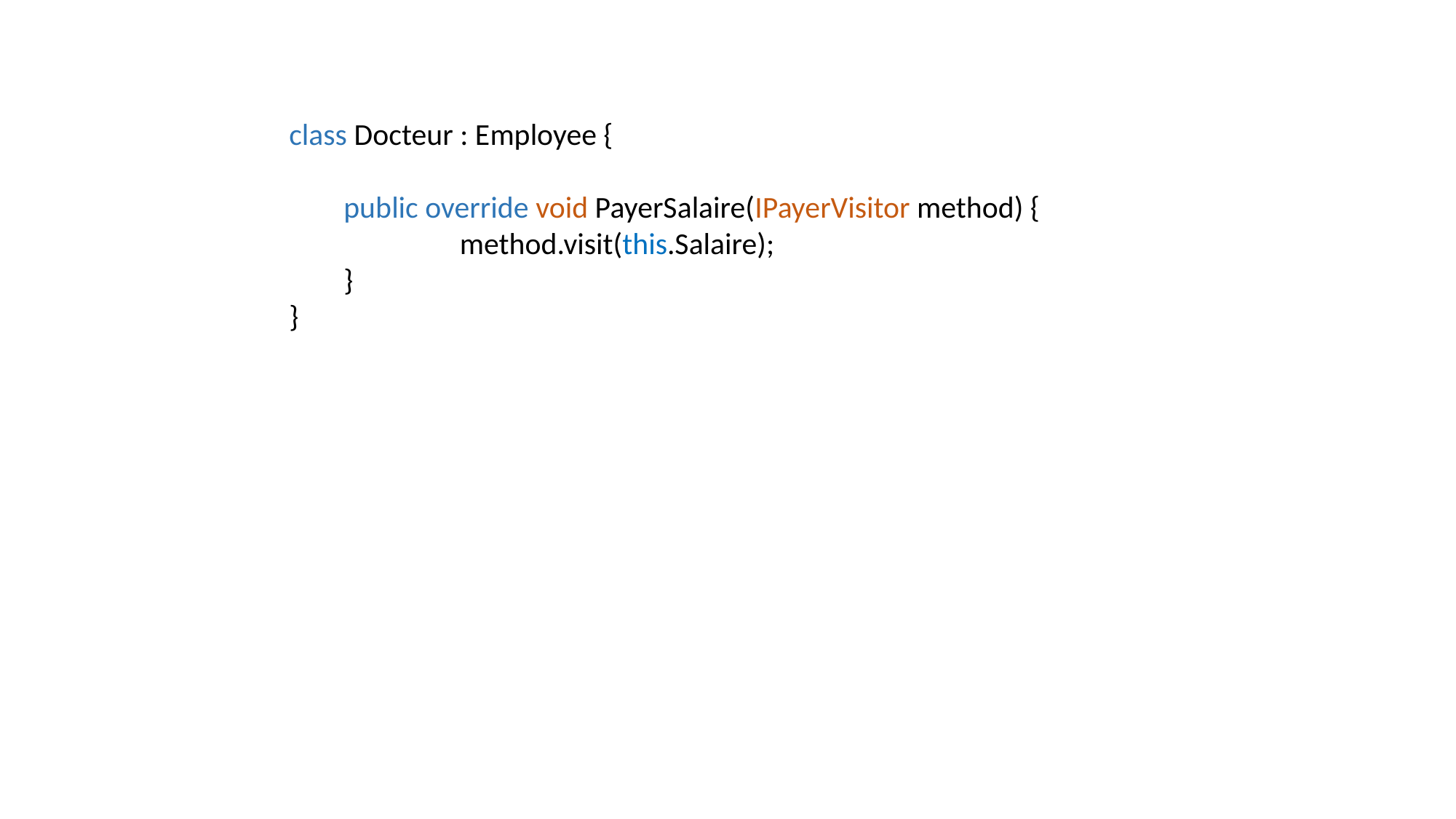

class Docteur : Employee {

public override void PayerSalaire(IPayerVisitor method) {
	 method.visit(this.Salaire);
}
}